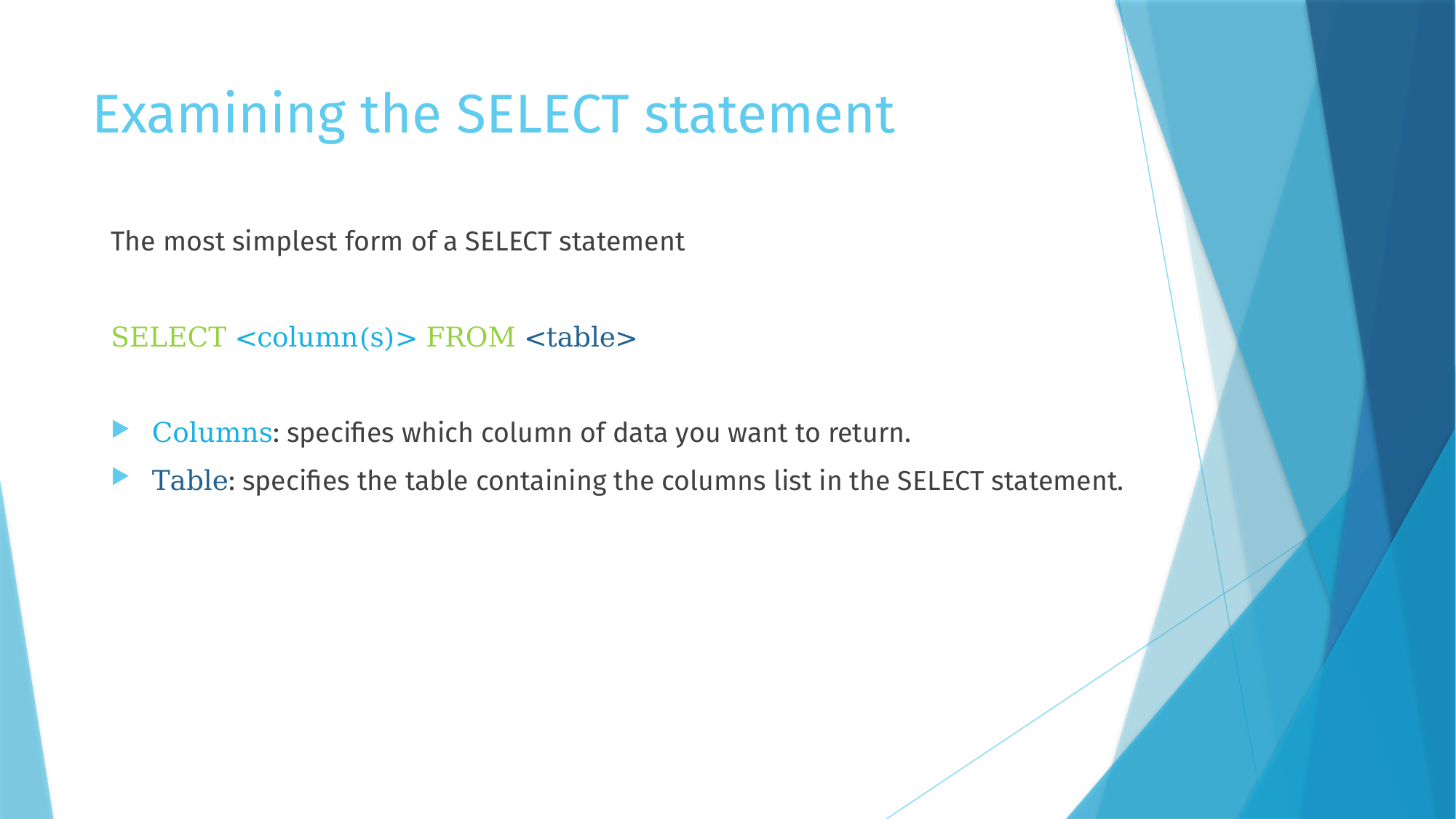

# Examining the SELECT statement
The most simplest form of a SELECT statement

SELECT <column(s)> FROM <table>

Columns: specifies which column of data you want to return.
Table: specifies the table containing the columns list in the SELECT statement.